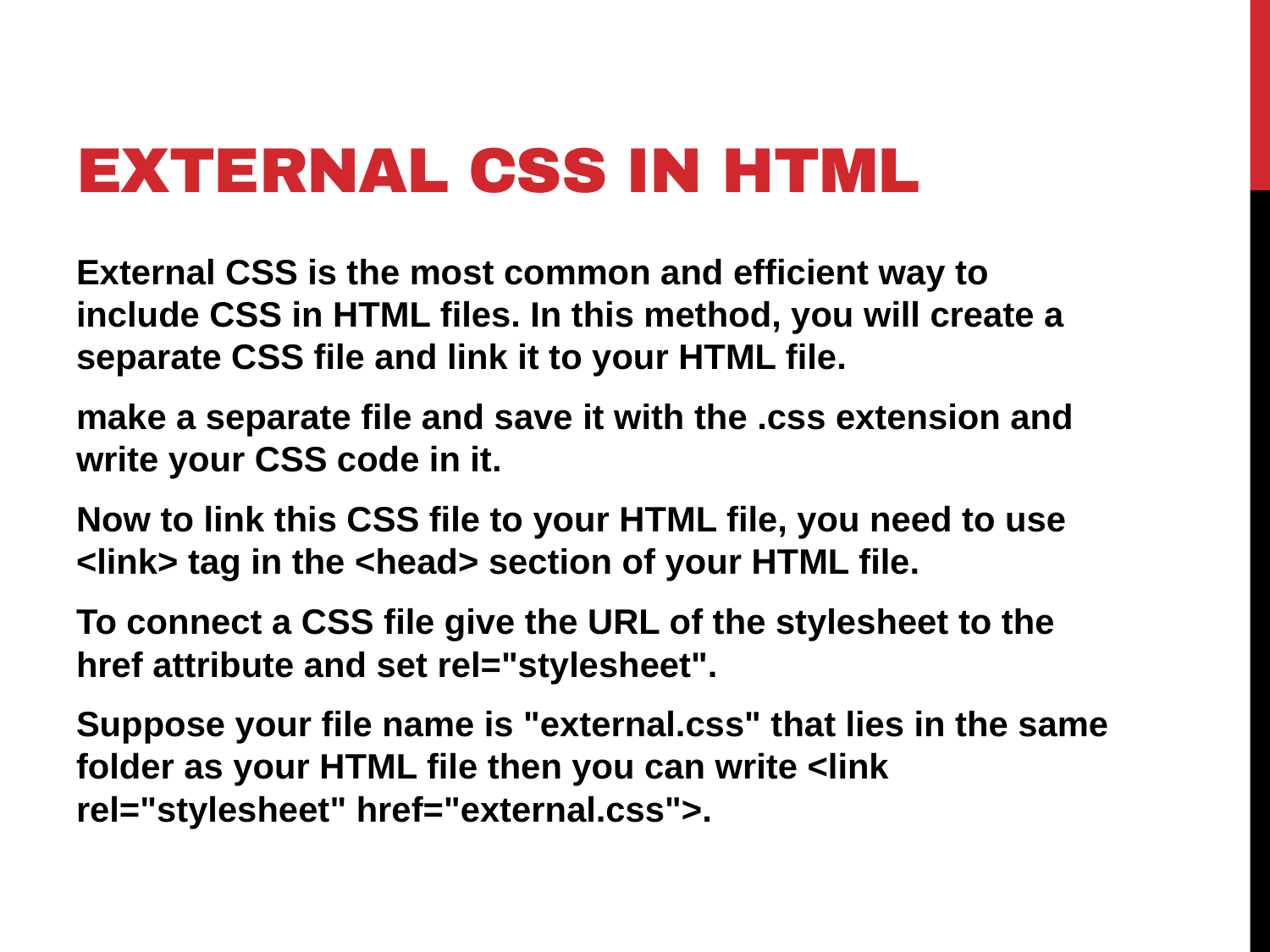

# External CSS in HTML
External CSS is the most common and efficient way to include CSS in HTML files. In this method, you will create a separate CSS file and link it to your HTML file.
make a separate file and save it with the .css extension and write your CSS code in it.
Now to link this CSS file to your HTML file, you need to use <link> tag in the <head> section of your HTML file.
To connect a CSS file give the URL of the stylesheet to the href attribute and set rel="stylesheet".
Suppose your file name is "external.css" that lies in the same folder as your HTML file then you can write <link rel="stylesheet" href="external.css">.